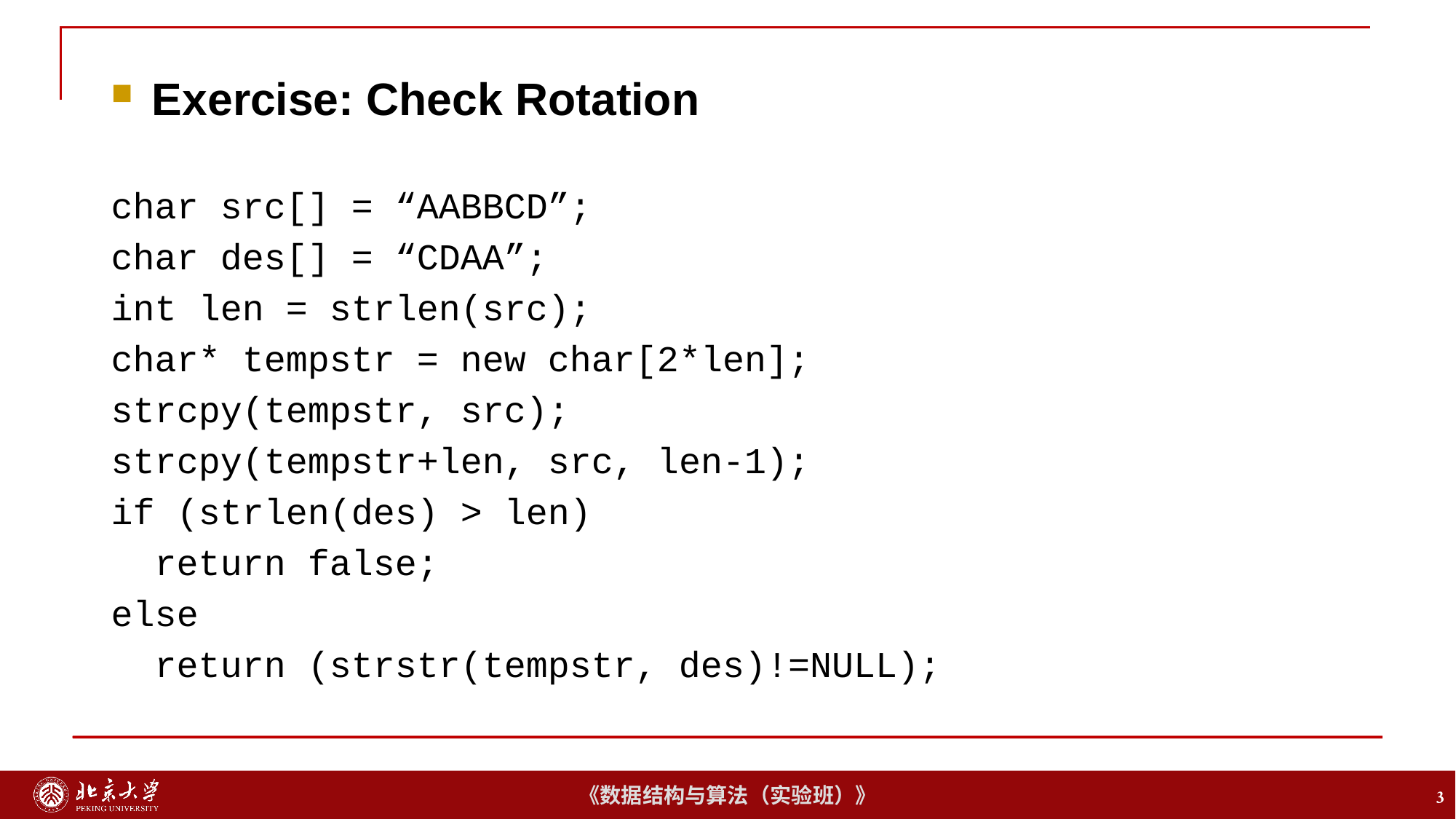

Exercise: Check Rotation
char src[] = “AABBCD”;
char des[] = “CDAA”;
int len = strlen(src);
char* tempstr = new char[2*len];
strcpy(tempstr, src);
strcpy(tempstr+len, src, len-1);
if (strlen(des) > len)
  return false;
else
  return (strstr(tempstr, des)!=NULL);
3